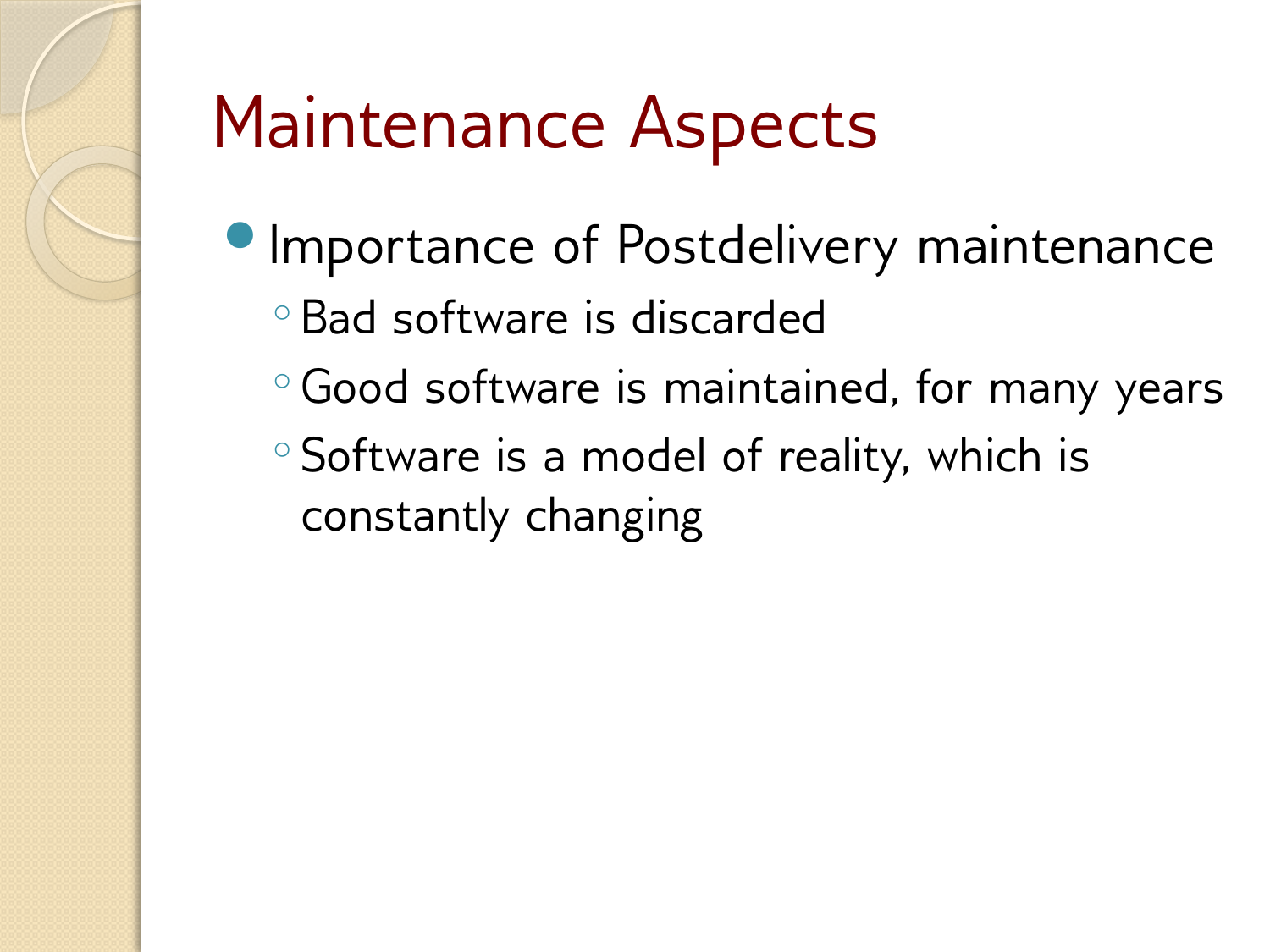

# Maintenance Aspects
Importance of Postdelivery maintenance
Bad software is discarded
Good software is maintained, for many years
Software is a model of reality, which is constantly changing